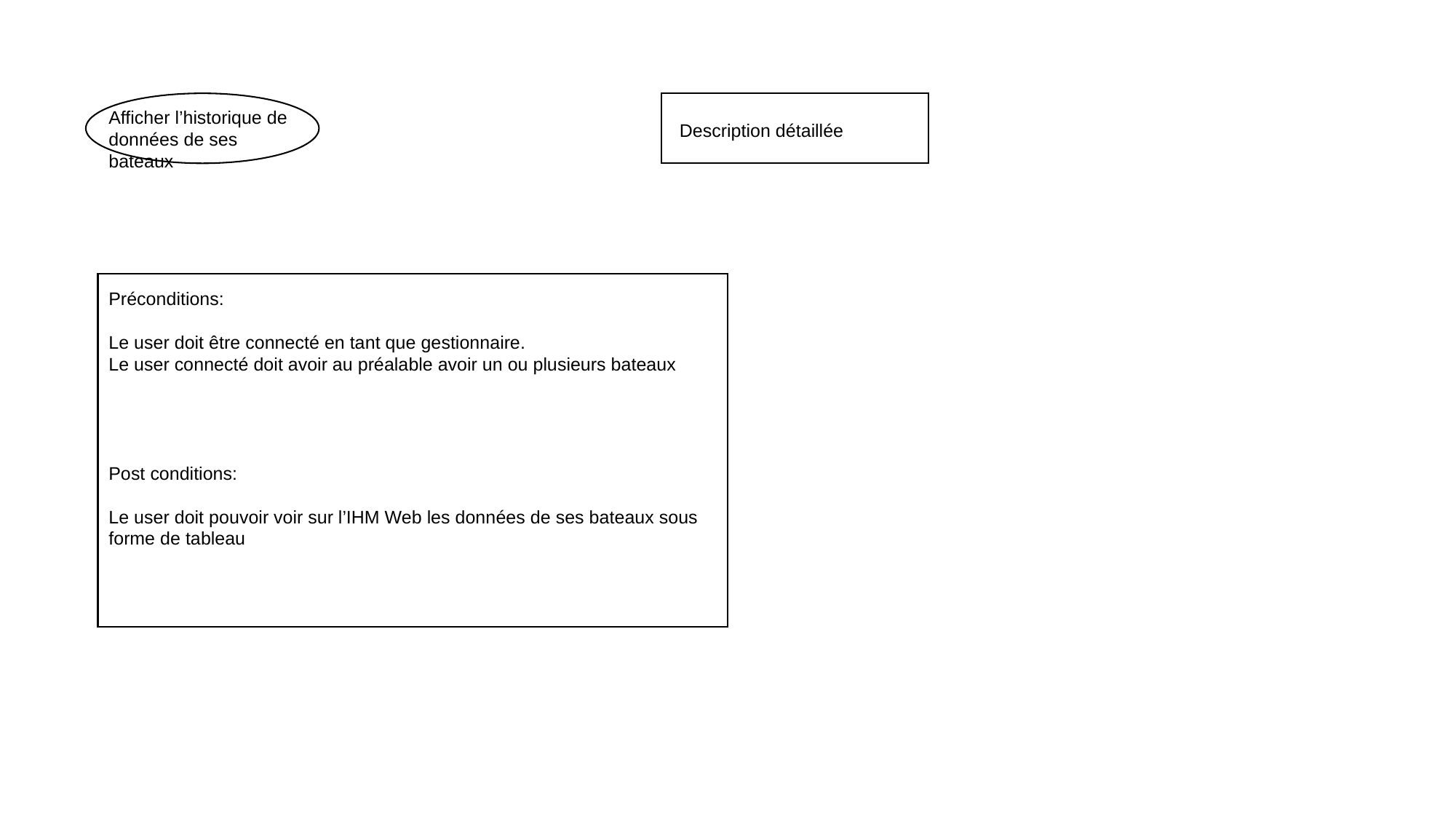

Afficher l’historique de données de ses bateaux
Description détaillée

Préconditions:

Le user doit être connecté en tant que gestionnaire.
Le user connecté doit avoir au préalable avoir un ou plusieurs bateaux

Post conditions:

Le user doit pouvoir voir sur l’IHM Web les données de ses bateaux sous forme de tableau